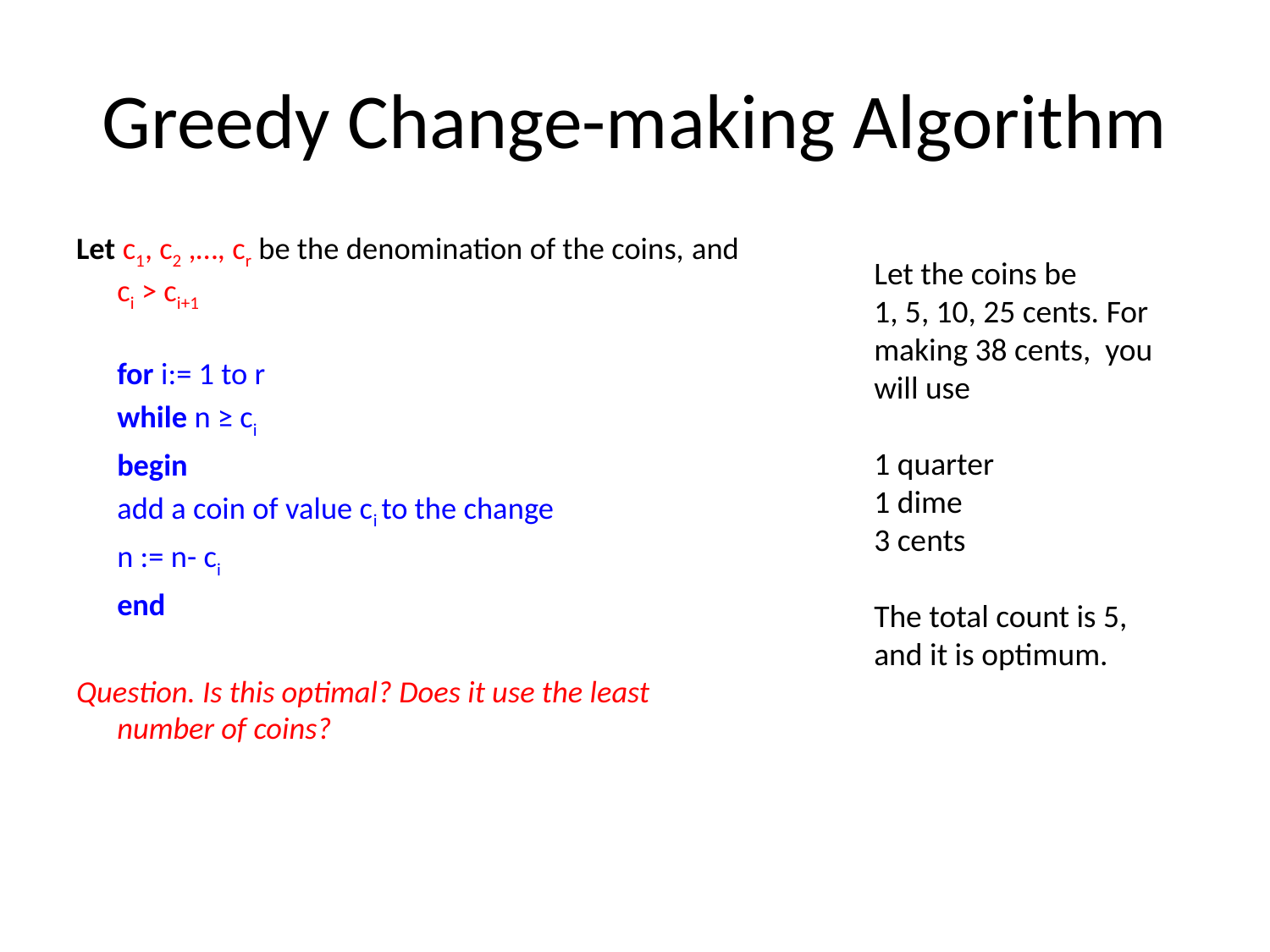

# Greedy Change-making Algorithm
Let c1, c2 ,…, cr be the denomination of the coins, and ci > ci+1

	for i:= 1 to r
		while n ≥ ci
			begin
				add a coin of value ci to the change
				n := n- ci
			end

Question. Is this optimal? Does it use the least number of coins?
Let the coins be
1, 5, 10, 25 cents. For
making 38 cents,  you will use

1 quarter
1 dime
3 cents

The total count is 5,
and it is optimum.